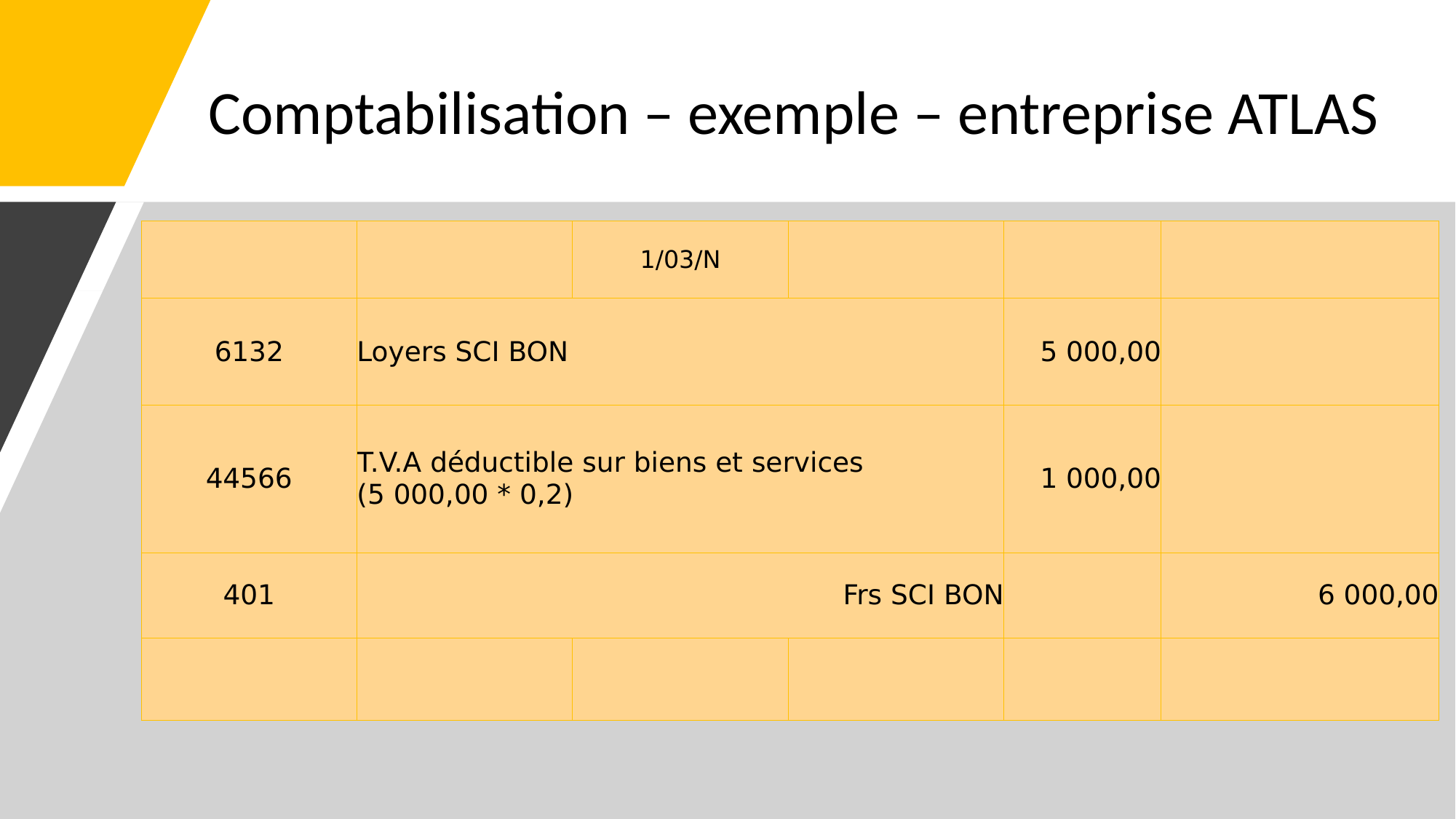

# Comptabilisation – exemple – entreprise ATLAS

|  |  | 1/03/N |  |  |  |
| --- | --- | --- | --- | --- | --- |
| 6132 | Loyers SCI BON |  |  | 5 000,00 |  |
| 44566 | T.V.A déductible sur biens et services (5 000,00 \* 0,2) |  |  | 1 000,00 |  |
| 401 | Frs SCI BON |  |  |  | 6 000,00 |
|  |  |  |  |  |  |